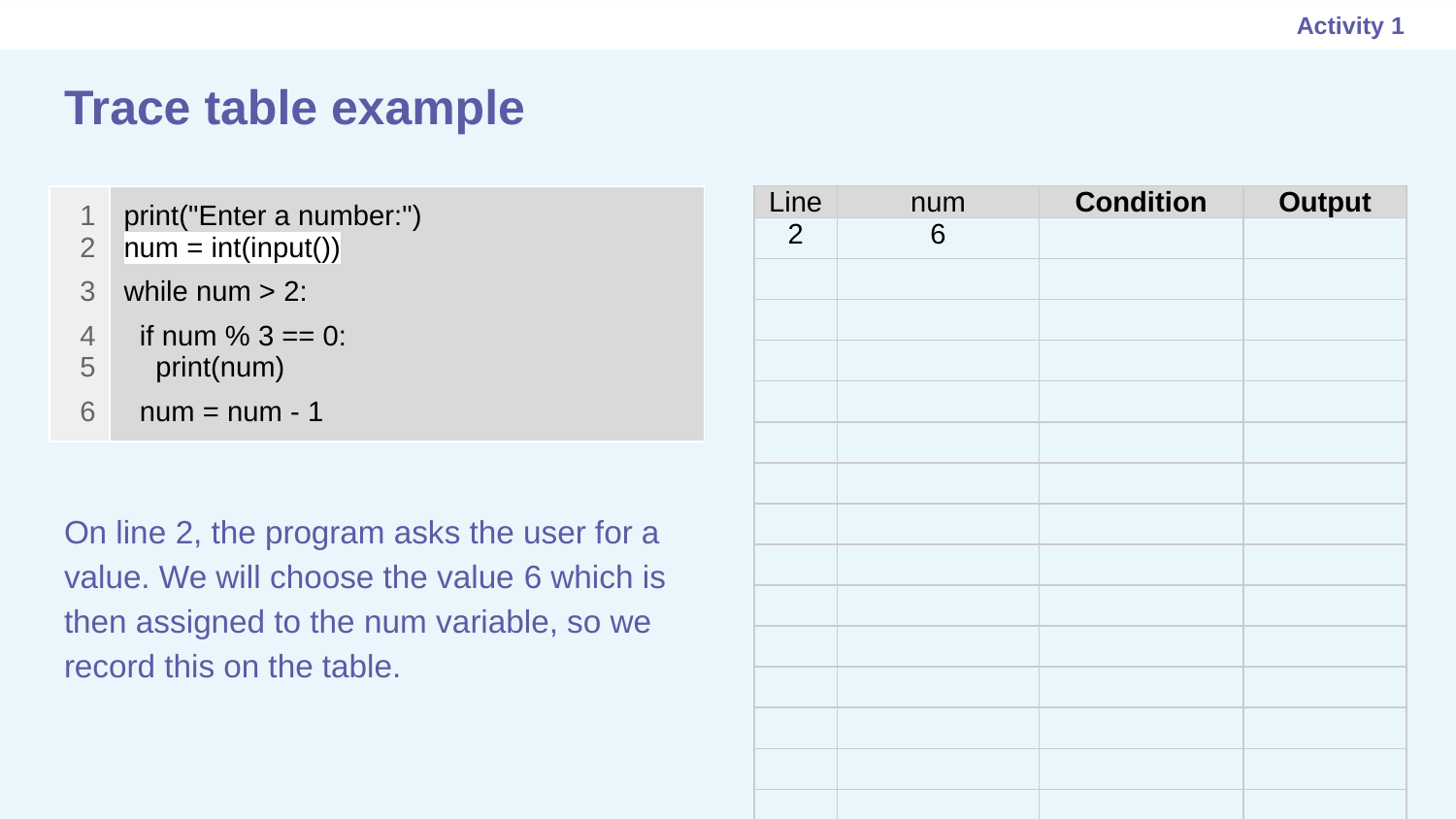

Activity 1
# Trace table example
| 1 2 3 4 5 6 | print("Enter a number:") num = int(input()) while num > 2: if num % 3 == 0: print(num) num = num - 1 |
| --- | --- |
| Line | num | Condition | Output |
| --- | --- | --- | --- |
| 2 | 6 |  |  |
|  |  |  |  |
|  |  |  |  |
|  |  |  |  |
|  |  |  |  |
|  |  |  |  |
|  |  |  |  |
|  |  |  |  |
|  |  |  |  |
|  |  |  |  |
|  |  |  |  |
|  |  |  |  |
|  |  |  |  |
|  |  |  |  |
|  |  |  |  |
|  |  |  |  |
On line 2, the program asks the user for a value. We will choose the value 6 which is then assigned to the num variable, so we record this on the table.